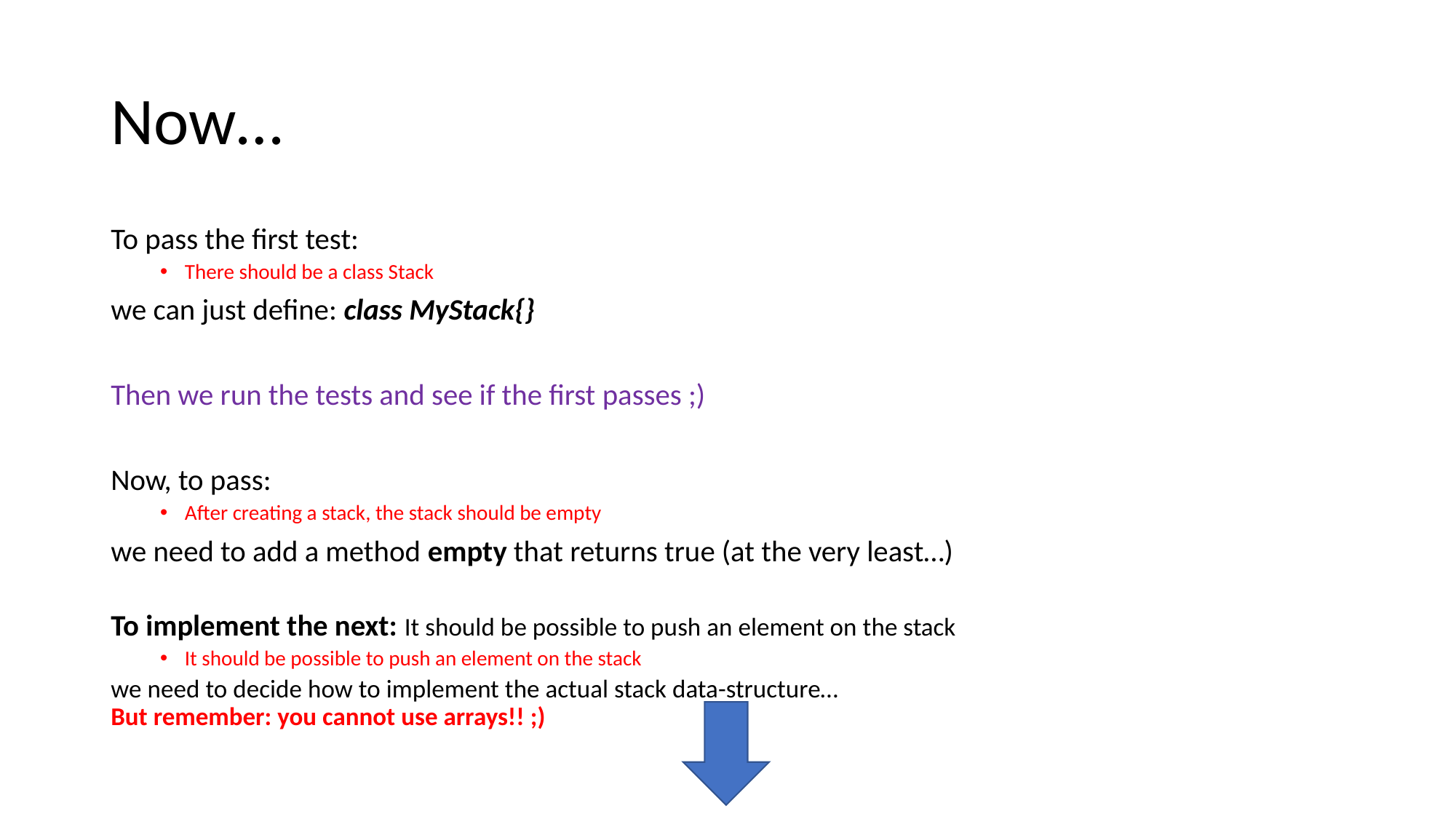

# Now…
To pass the first test:
There should be a class Stack
we can just define: class MyStack{}

Then we run the tests and see if the first passes ;)

Now, to pass:
After creating a stack, the stack should be empty
we need to add a method empty that returns true (at the very least…)

To implement the next: It should be possible to push an element on the stack
It should be possible to push an element on the stack
we need to decide how to implement the actual stack data-structure…
But remember: you cannot use arrays!! ;)